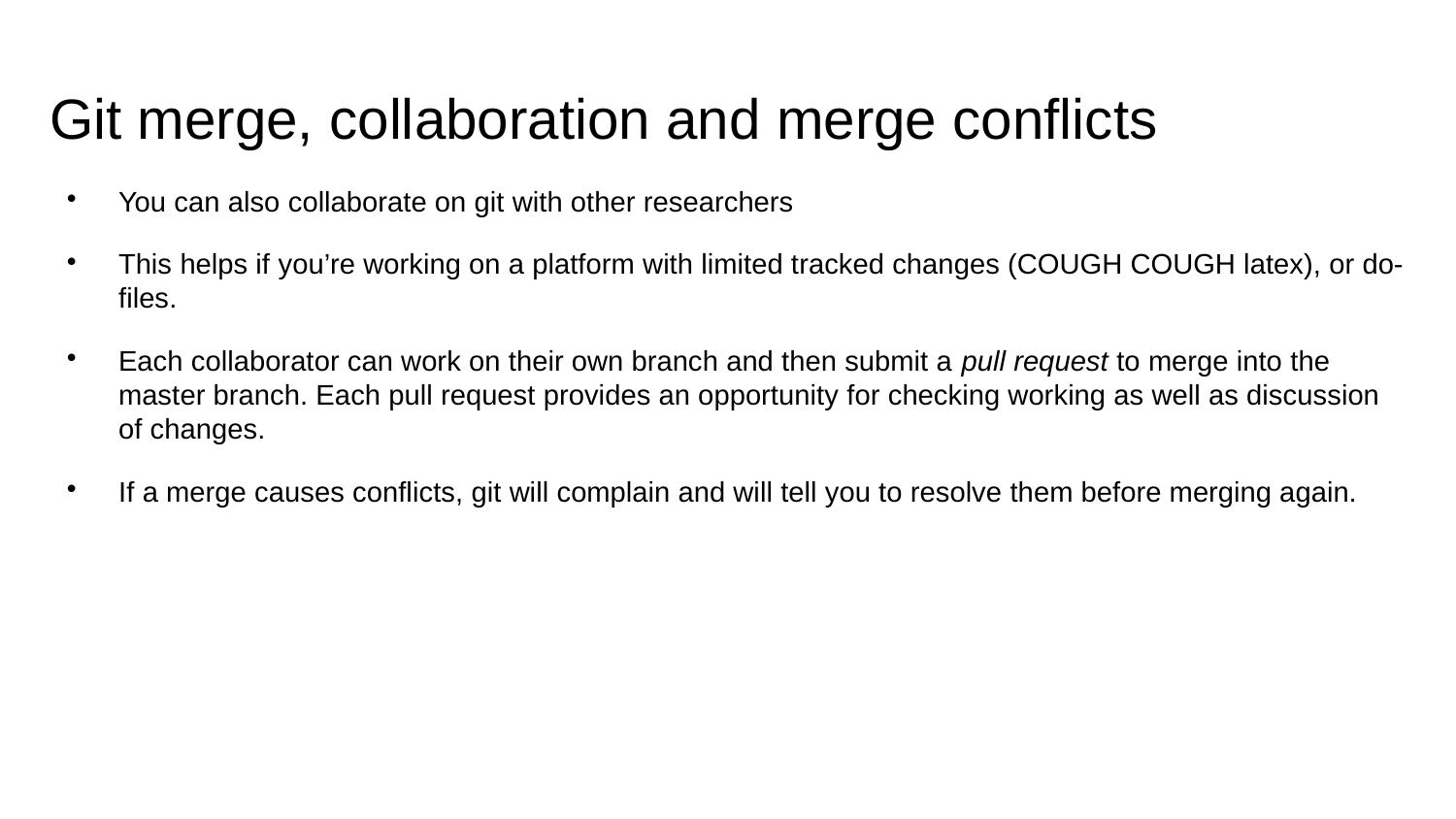

Git merge, collaboration and merge conflicts
You can also collaborate on git with other researchers
This helps if you’re working on a platform with limited tracked changes (COUGH COUGH latex), or do-files.
Each collaborator can work on their own branch and then submit a pull request to merge into the master branch. Each pull request provides an opportunity for checking working as well as discussion of changes.
If a merge causes conflicts, git will complain and will tell you to resolve them before merging again.